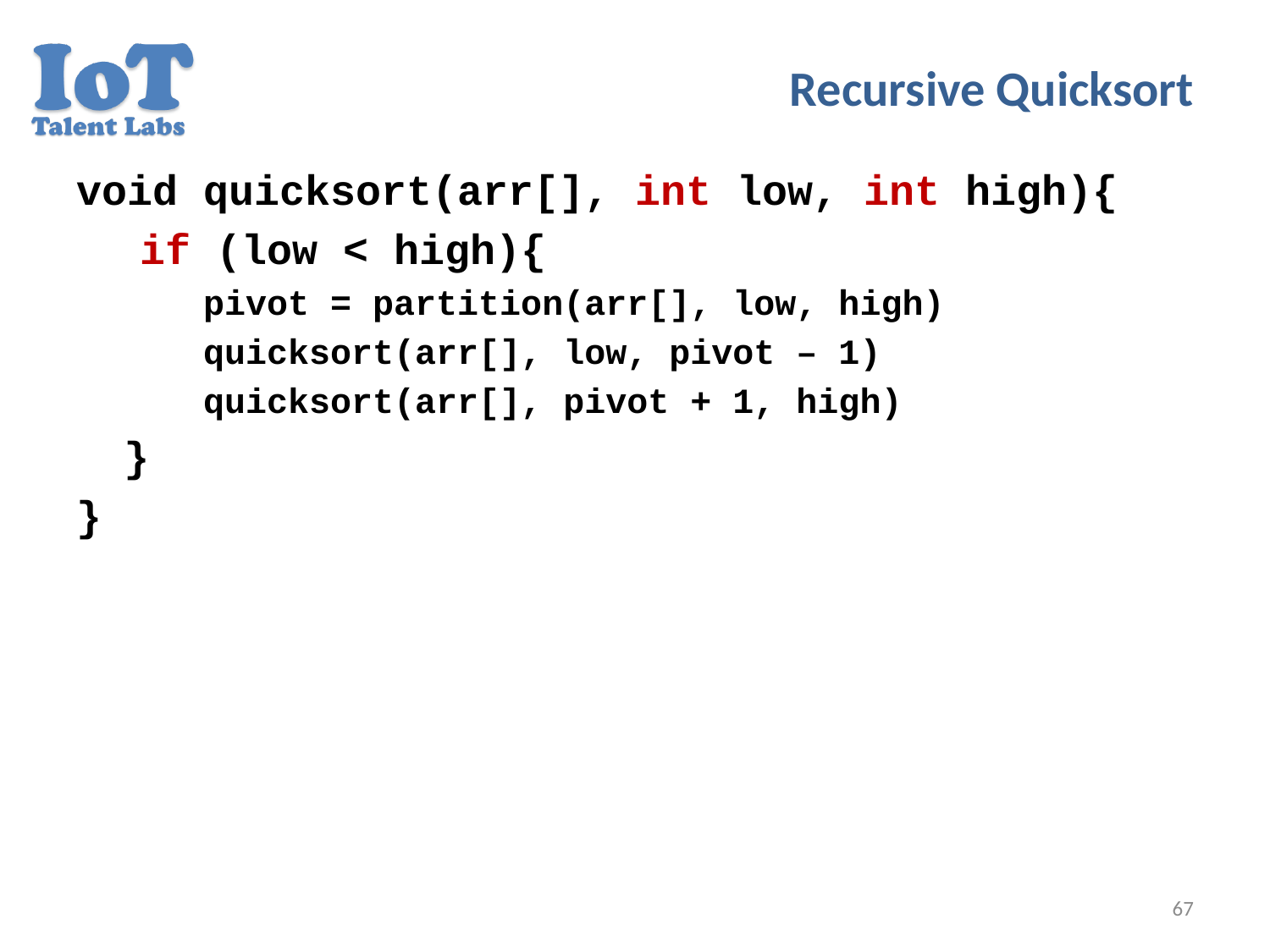

# Recursive Quicksort
void quicksort(arr[], int low, int high){
if (low < high){
pivot = partition(arr[], low, high)
quicksort(arr[], low, pivot – 1)
quicksort(arr[], pivot + 1, high)
	}
}

67